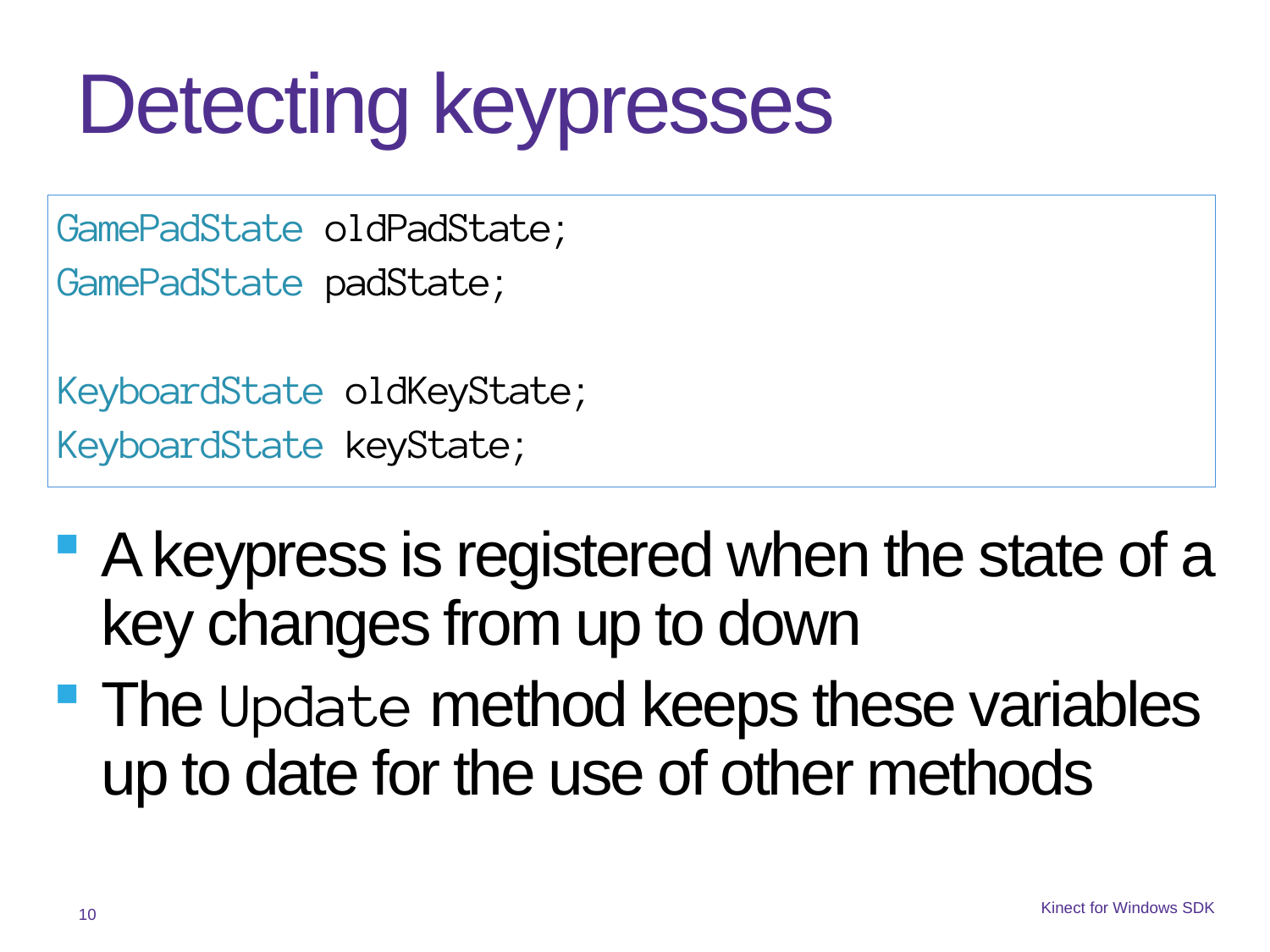

# Detecting keypresses
GamePadState oldPadState;
GamePadState padState;

KeyboardState oldKeyState;
KeyboardState keyState;
A keypress is registered when the state of a key changes from up to down
The Update method keeps these variables up to date for the use of other methods
10